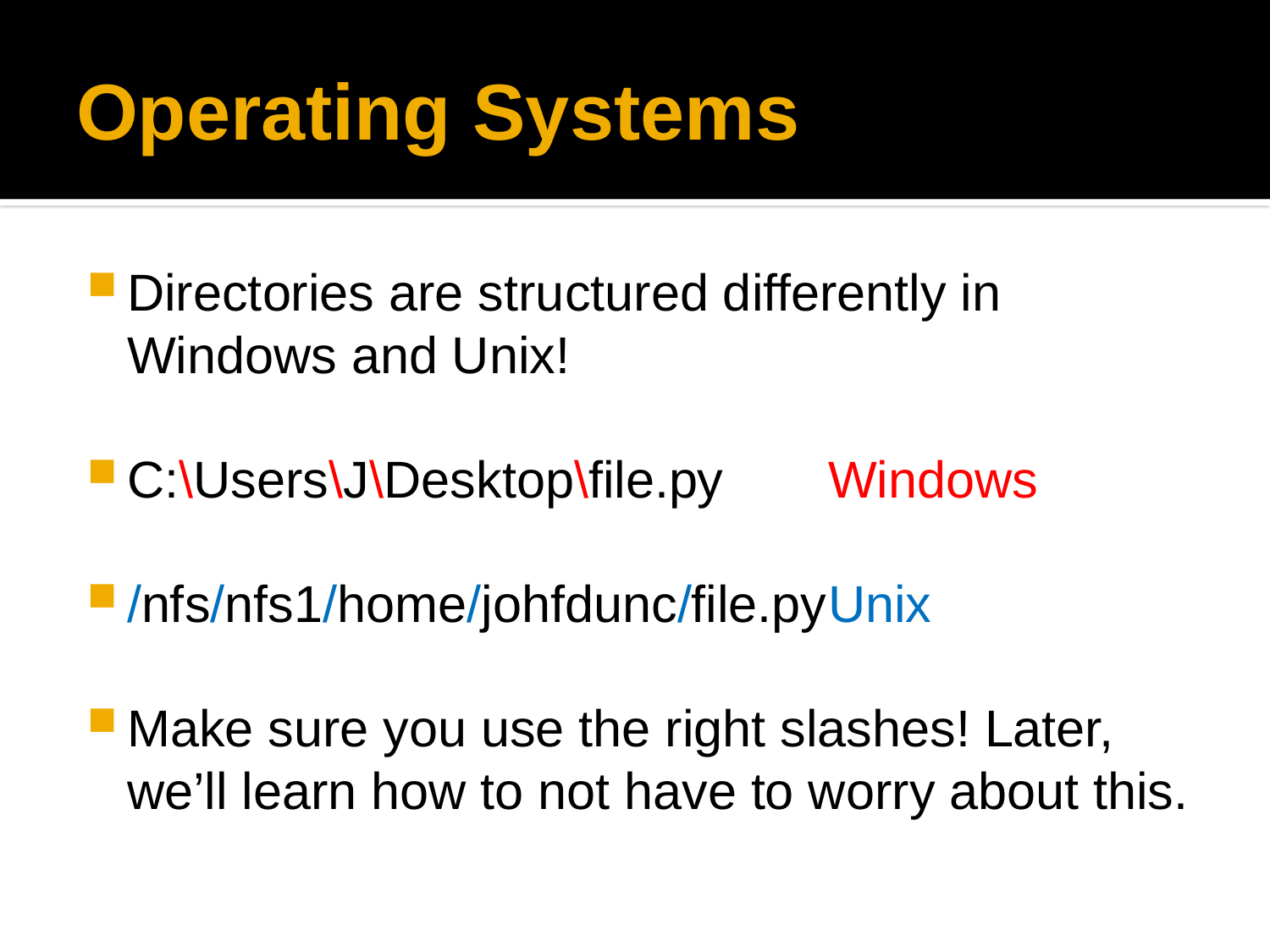

# Operating Systems
Directories are structured differently in Windows and Unix!

C:\Users\J\Desktop\file.py	Windows

/nfs/nfs1/home/johfdunc/file.py	Unix

Make sure you use the right slashes! Later, we’ll learn how to not have to worry about this.